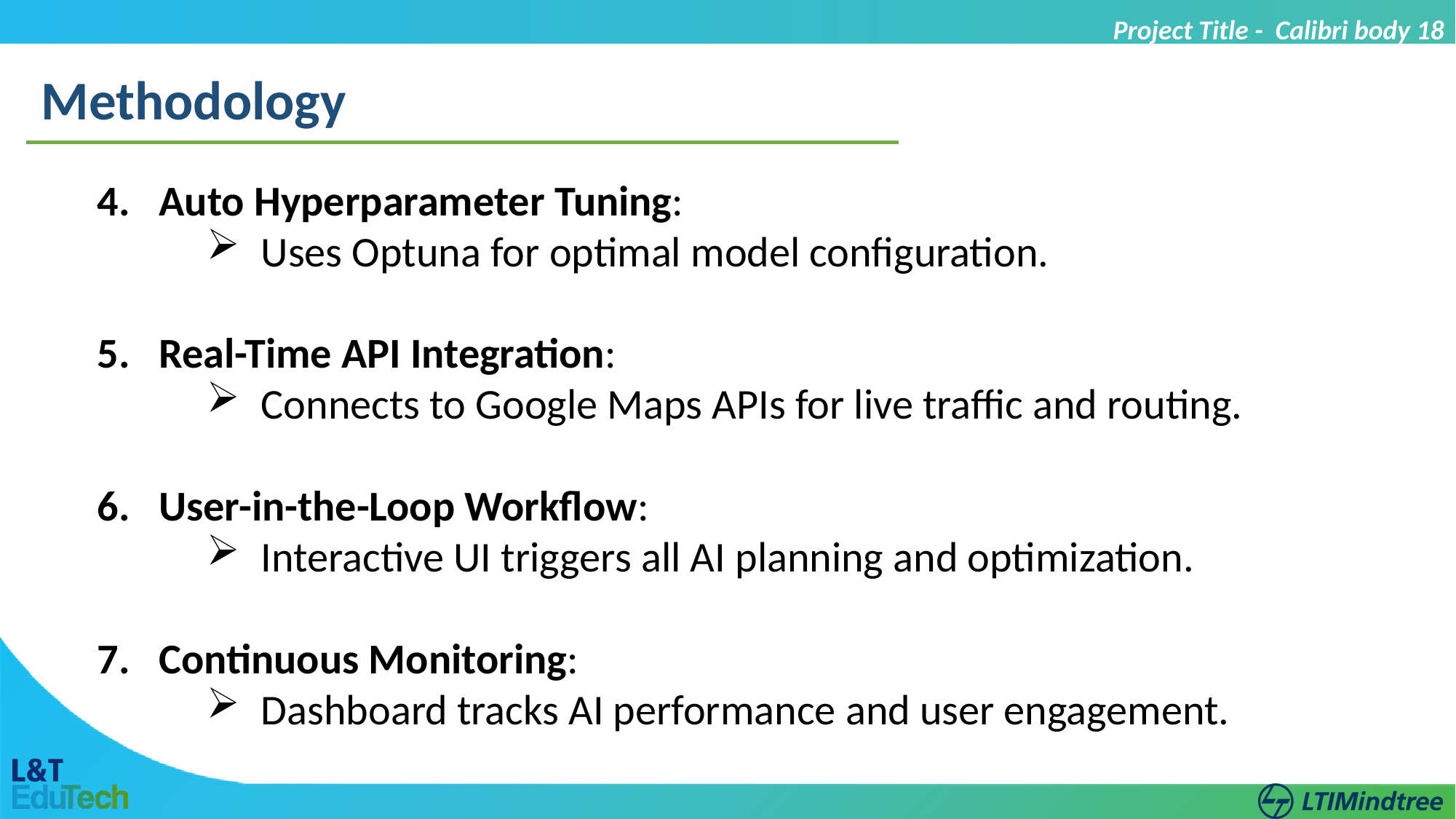

Project Title -  Calibri body 18

Methodology
Auto Hyperparameter Tuning:
Uses Optuna for optimal model configuration.

Real-Time API Integration:
Connects to Google Maps APIs for live traffic and routing.

User-in-the-Loop Workflow:
Interactive UI triggers all AI planning and optimization.

Continuous Monitoring:
Dashboard tracks AI performance and user engagement.